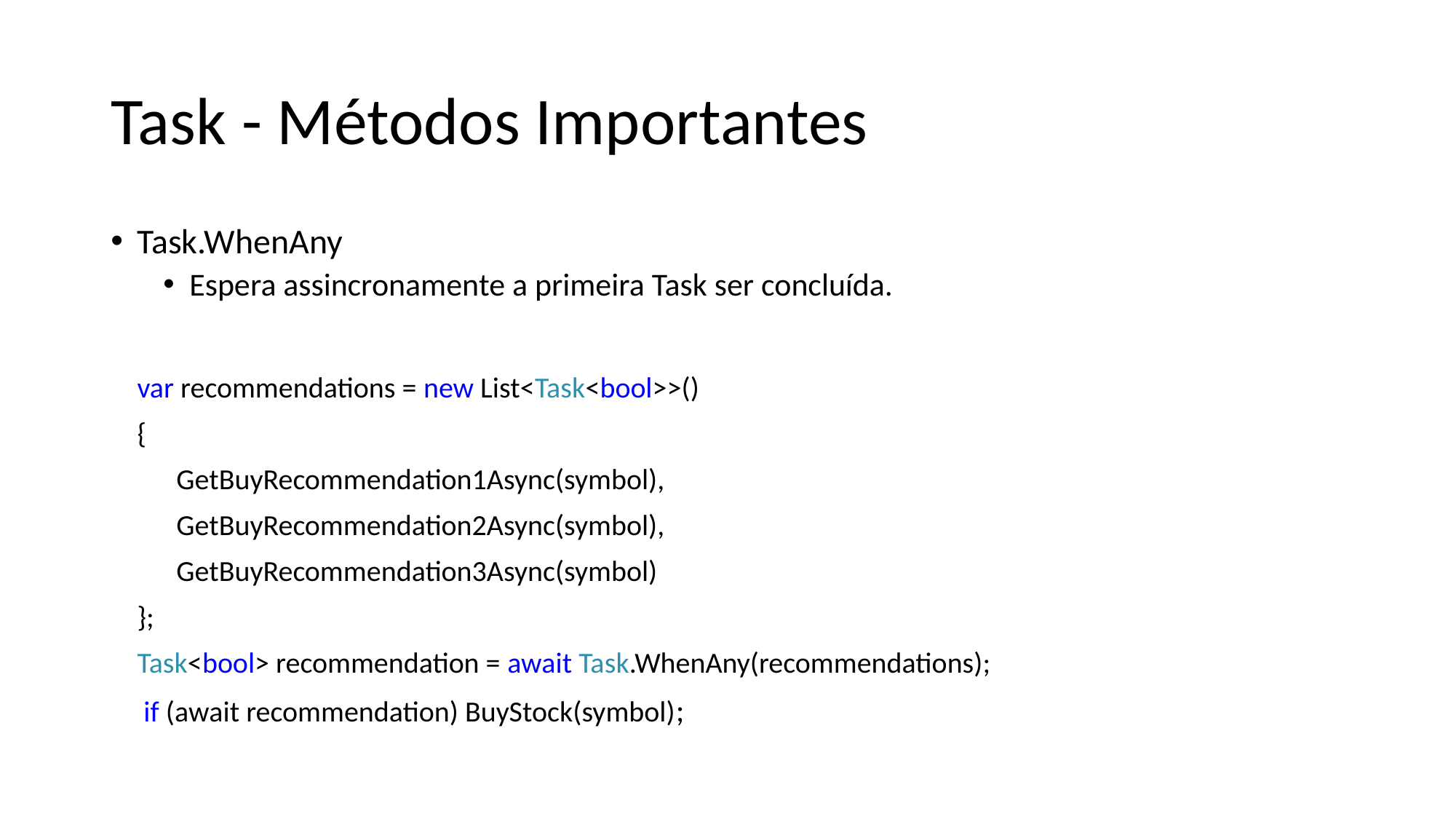

# Task - Métodos Importantes
Task.WhenAny
Espera assincronamente a primeira Task ser concluída.

    var recommendations = new List<Task<bool>>()
    {
          GetBuyRecommendation1Async(symbol),
          GetBuyRecommendation2Async(symbol),
          GetBuyRecommendation3Async(symbol)
    };
    Task<bool> recommendation = await Task.WhenAny(recommendations);
     if (await recommendation) BuyStock(symbol);